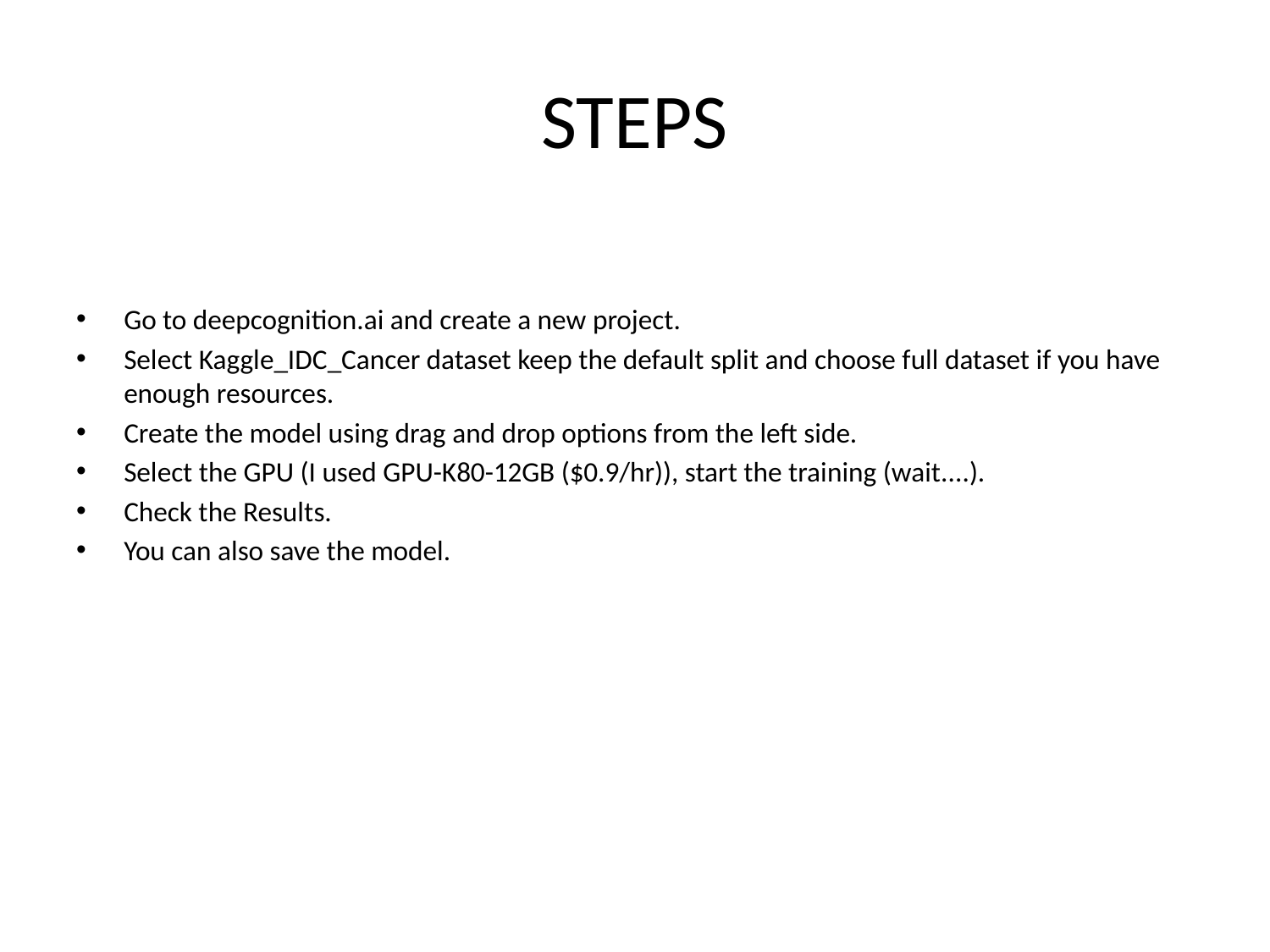

# STEPS

Go to deepcognition.ai and create a new project.
Select Kaggle_IDC_Cancer dataset keep the default split and choose full dataset if you have enough resources.
Create the model using drag and drop options from the left side.
Select the GPU (I used GPU-K80-12GB ($0.9/hr)), start the training (wait....).
Check the Results.
You can also save the model.